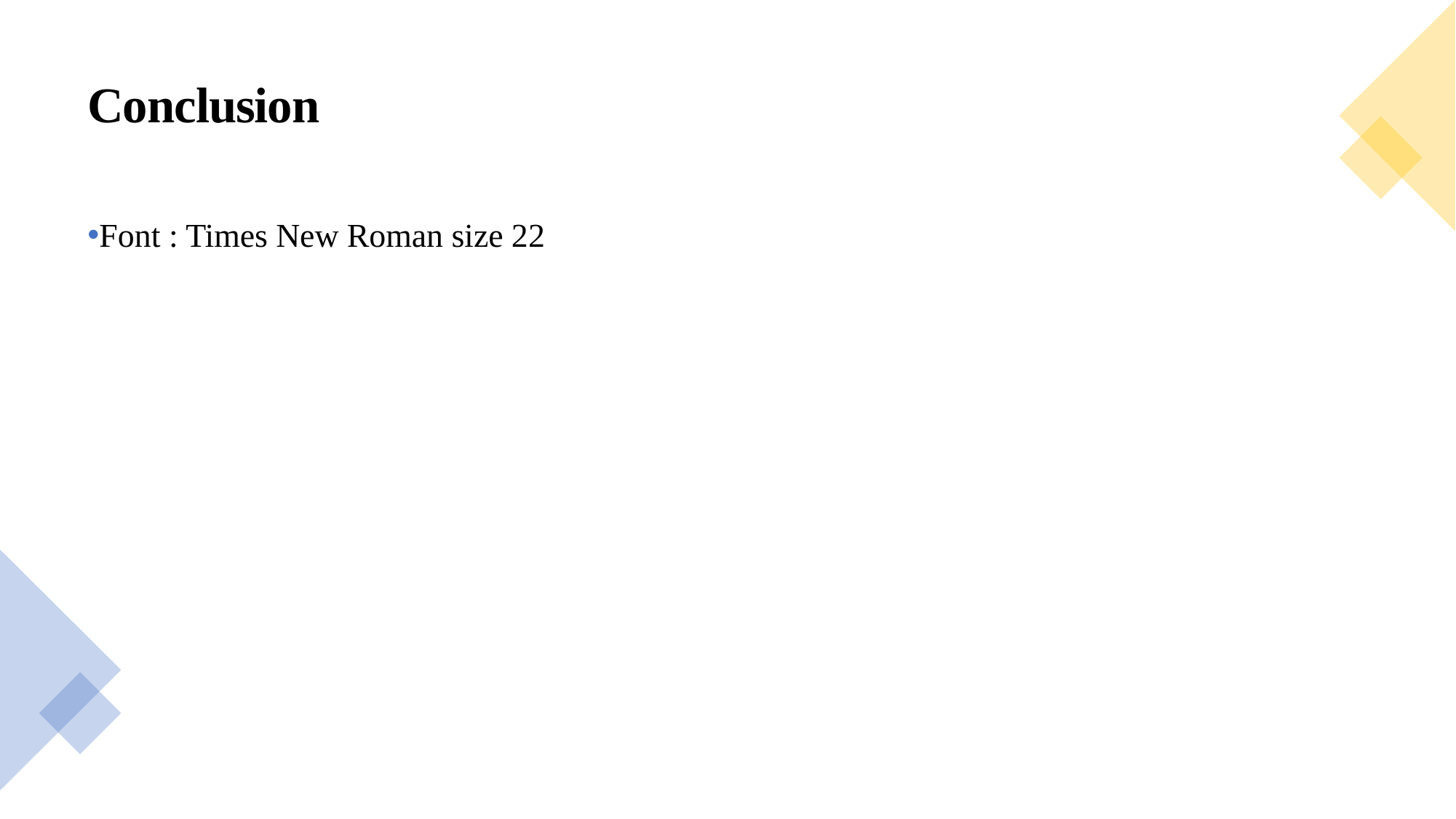

Conclusion
Font : Times New Roman size 22